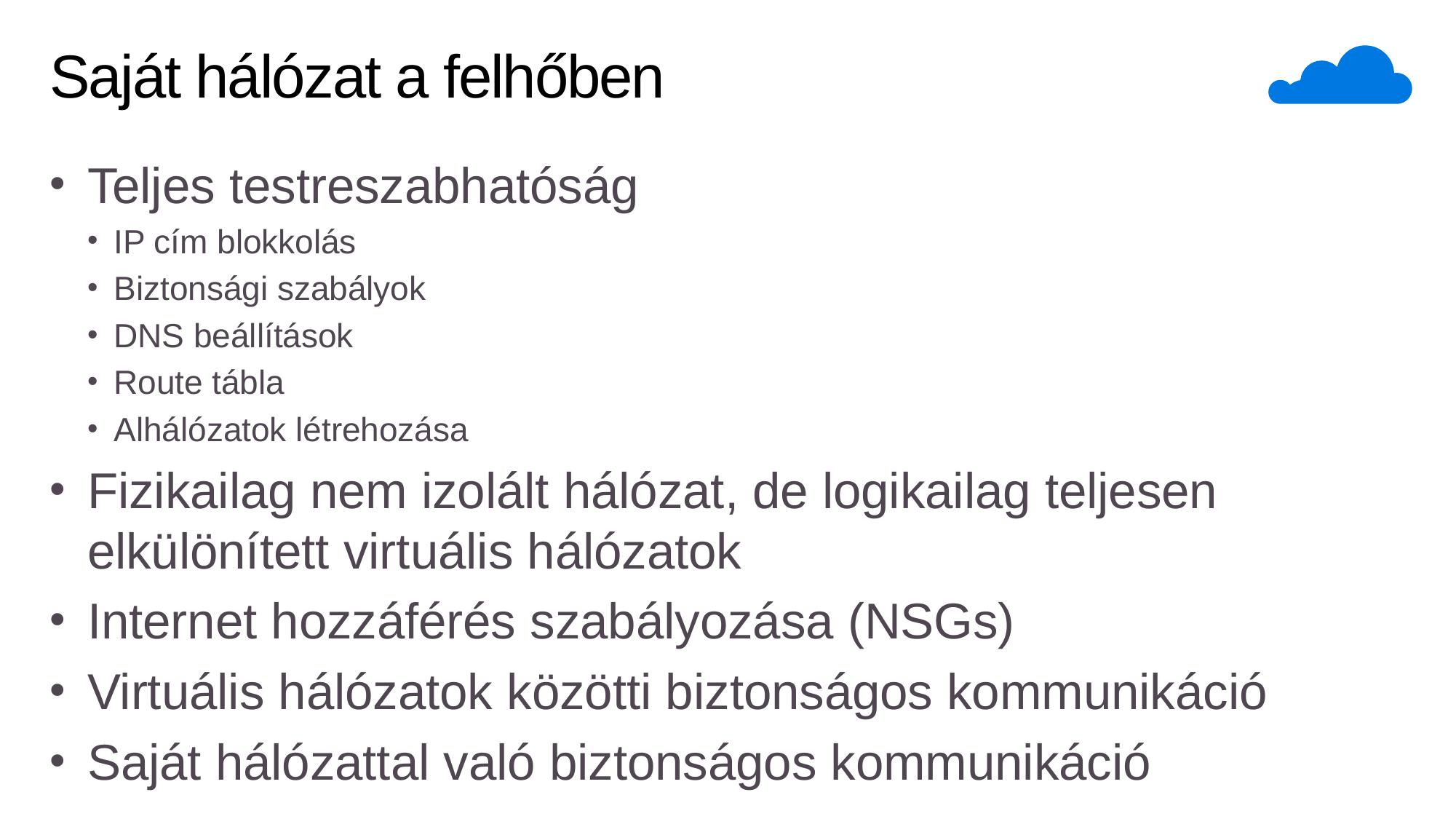

# Saját hálózat a felhőben
Teljes testreszabhatóság
IP cím blokkolás
Biztonsági szabályok
DNS beállítások
Route tábla
Alhálózatok létrehozása
Fizikailag nem izolált hálózat, de logikailag teljesen elkülönített virtuális hálózatok
Internet hozzáférés szabályozása (NSGs)
Virtuális hálózatok közötti biztonságos kommunikáció
Saját hálózattal való biztonságos kommunikáció